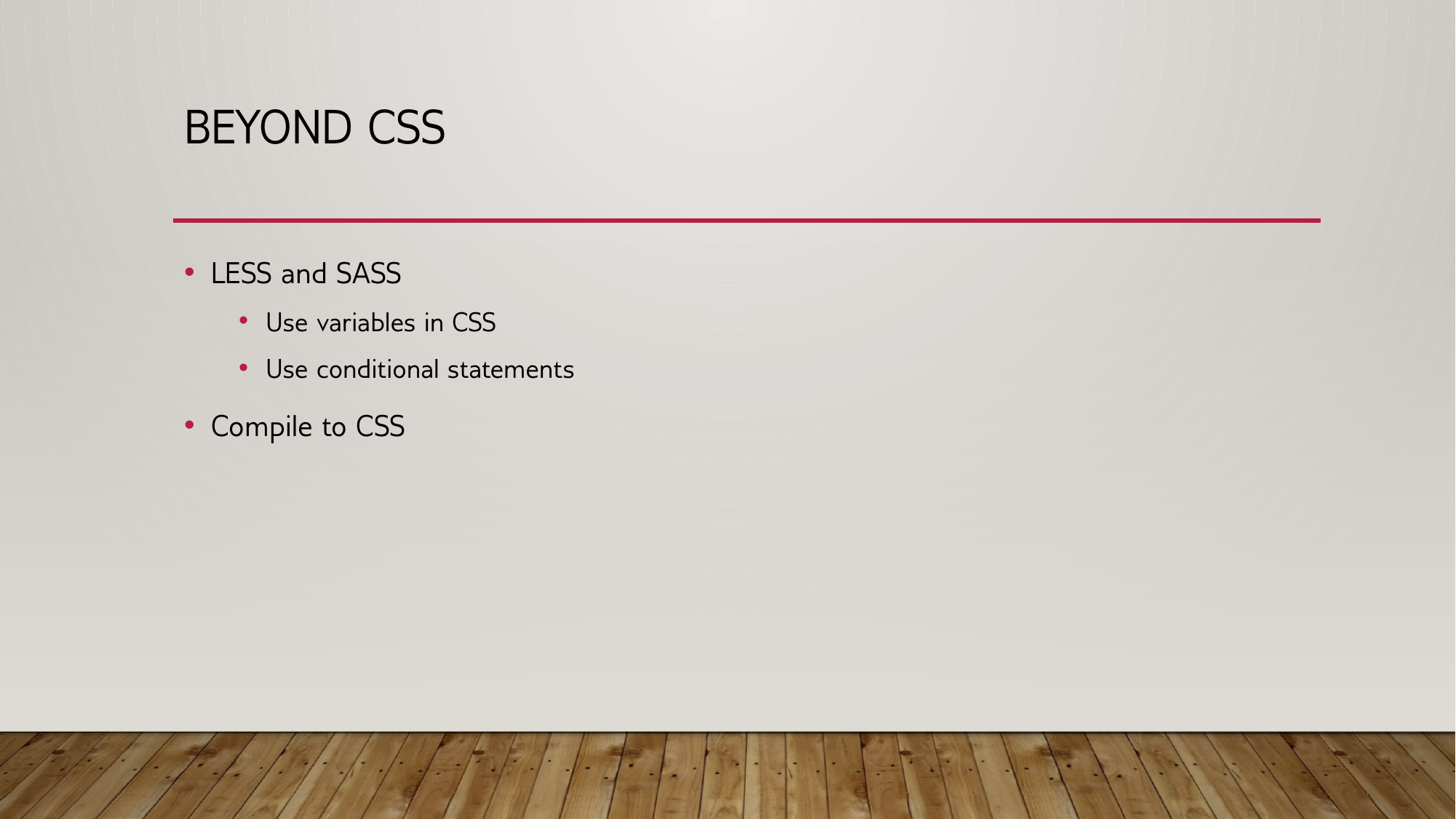

# Beyond CSS
LESS and SASS
Use variables in CSS
Use conditional statements
Compile to CSS